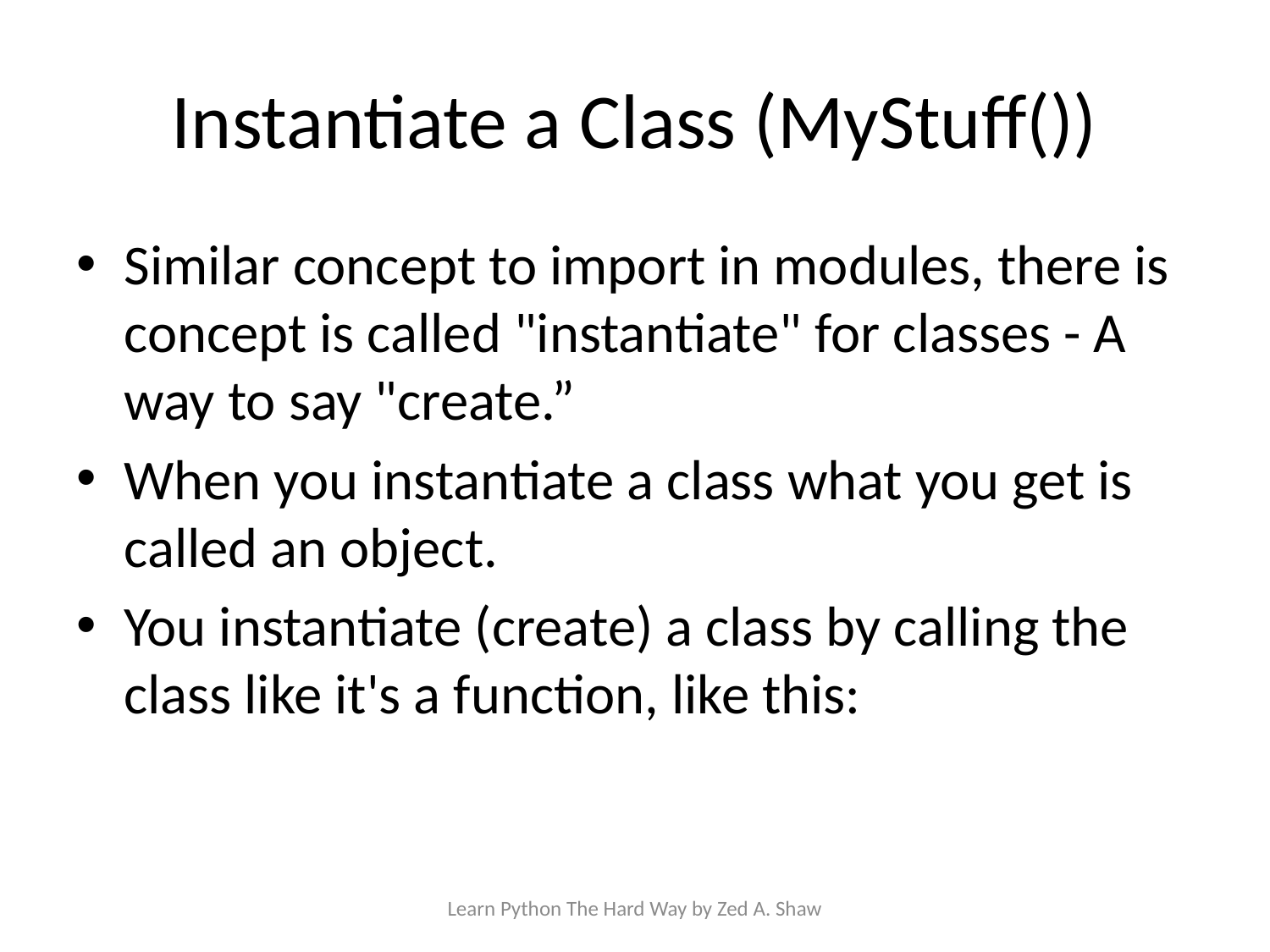

# Instantiate a Class (MyStuff())
Similar concept to import in modules, there is concept is called "instantiate" for classes - A way to say "create.”
When you instantiate a class what you get is called an object.
You instantiate (create) a class by calling the class like it's a function, like this:

Learn Python The Hard Way by Zed A. Shaw